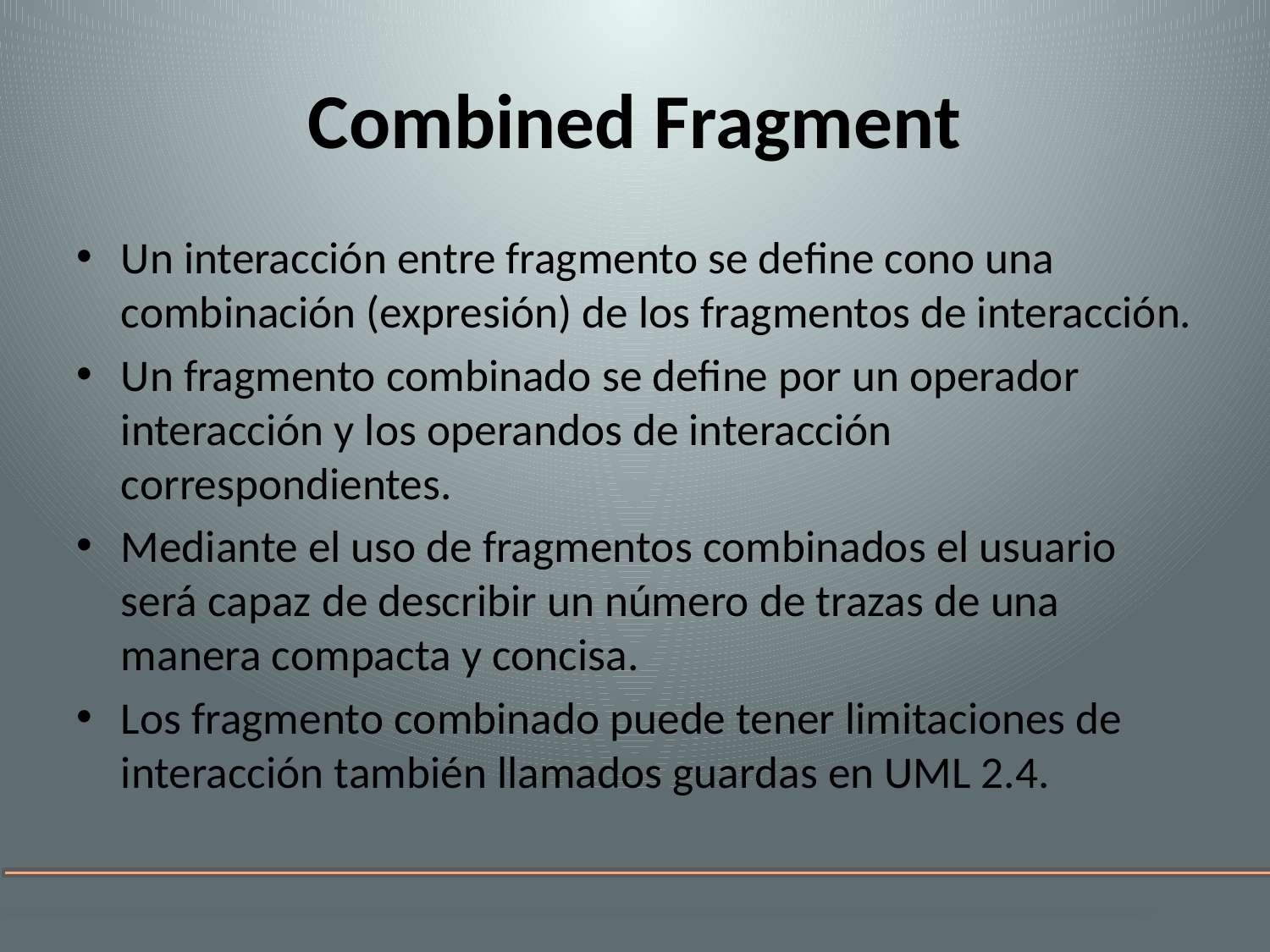

# Combined Fragment
Un interacción entre fragmento se define cono una combinación (expresión) de los fragmentos de interacción.
Un fragmento combinado se define por un operador interacción y los operandos de interacción correspondientes.
Mediante el uso de fragmentos combinados el usuario será capaz de describir un número de trazas de una manera compacta y concisa.
Los fragmento combinado puede tener limitaciones de interacción también llamados guardas en UML 2.4.